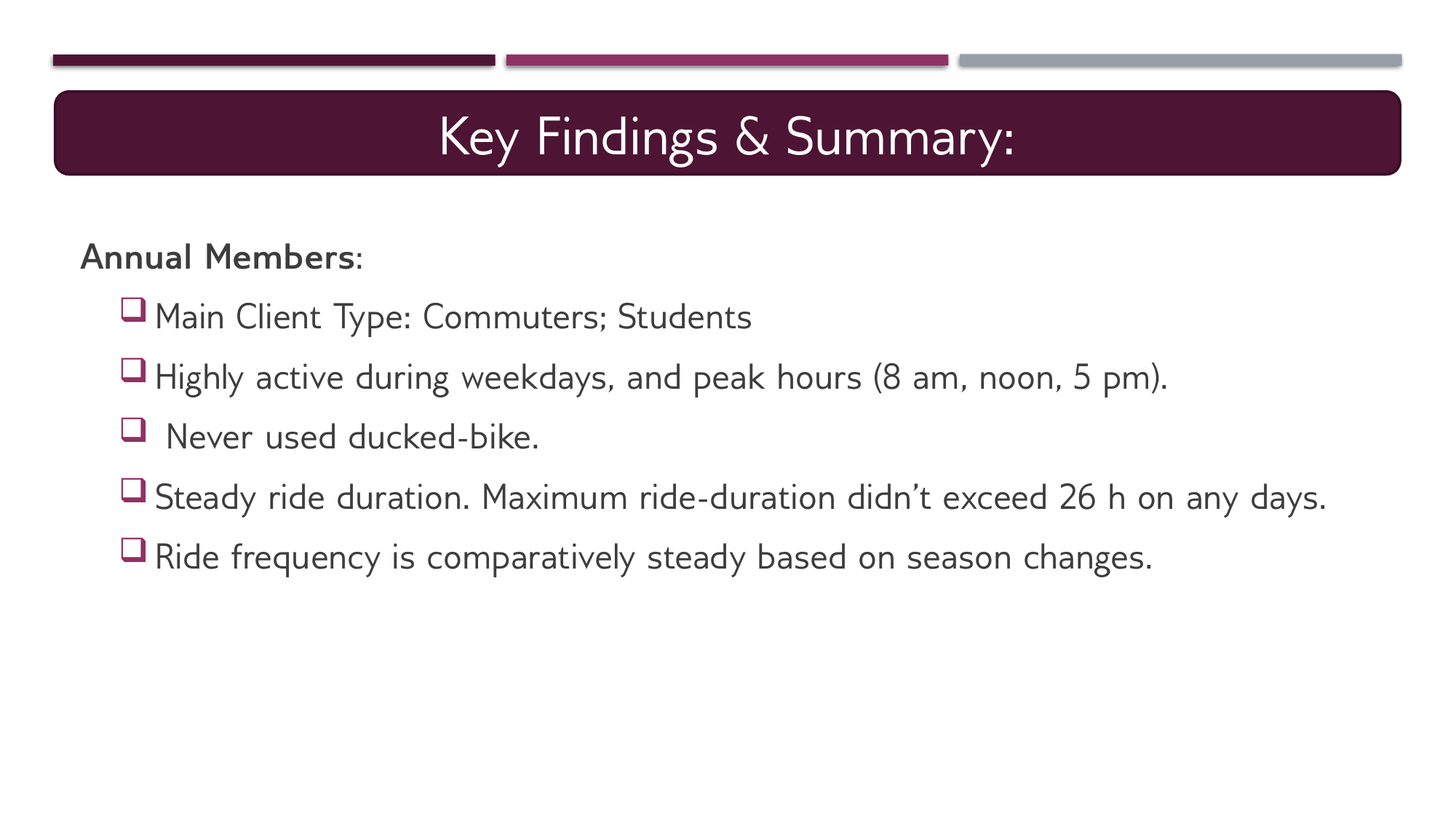

Key Findings & Summary:
Annual Members:
Main Client Type: Commuters; Students
Highly active during weekdays, and peak hours (8 am, noon, 5 pm).
 Never used ducked-bike.
Steady ride duration. Maximum ride-duration didn’t exceed 26 h on any days.
Ride frequency is comparatively steady based on season changes.